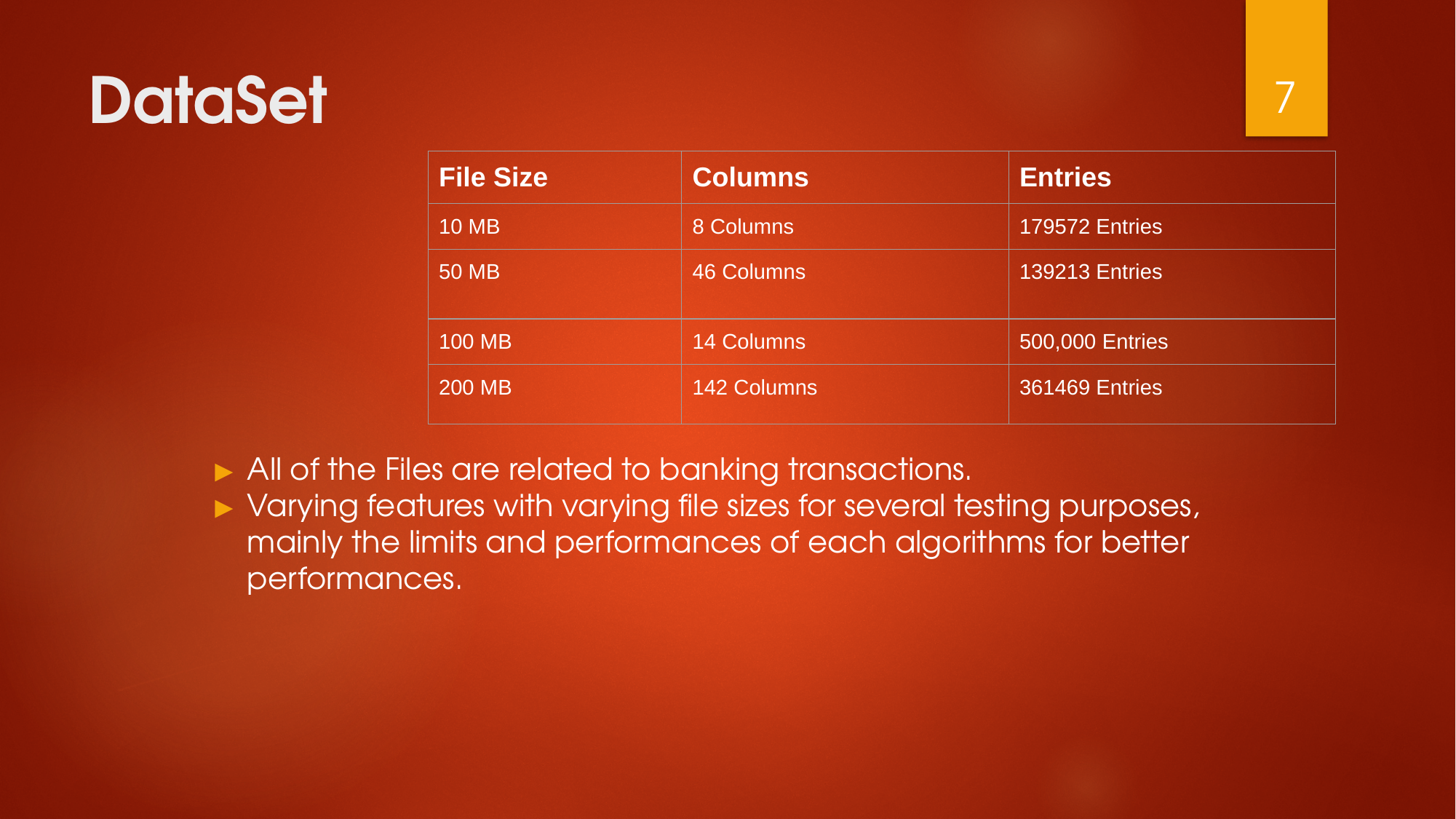

7
# DataSet
| File Size | Columns | Entries |
| --- | --- | --- |
| 10 MB | 8 Columns | 179572 Entries |
| 50 MB | 46 Columns | 139213 Entries |
| 100 MB | 14 Columns | 500,000 Entries |
| 200 MB | 142 Columns | 361469 Entries |
All of the Files are related to banking transactions.
Varying features with varying file sizes for several testing purposes, mainly the limits and performances of each algorithms for better performances.